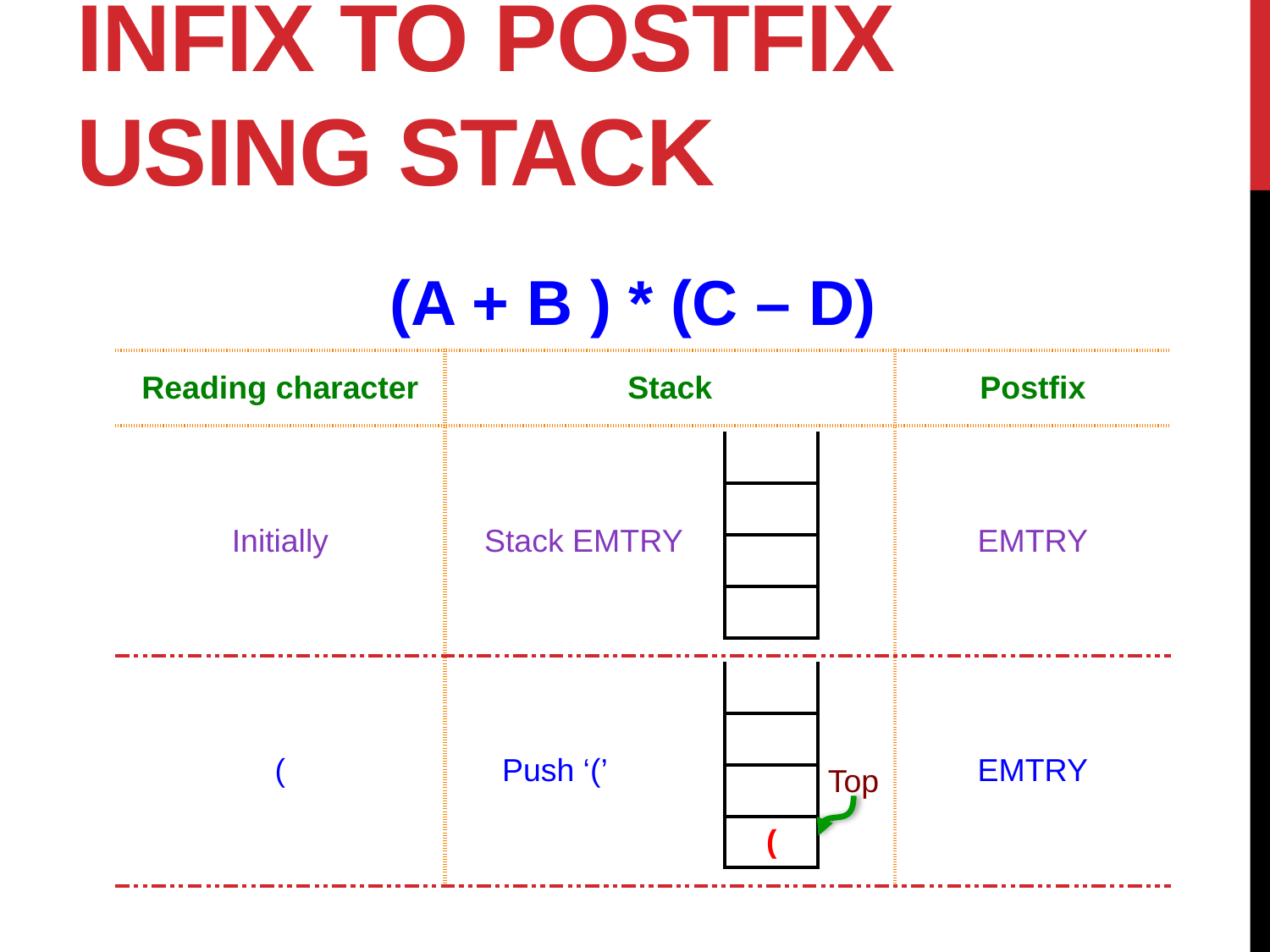

# Infix to Postfix using Stack
(A + B ) * (C – D)
| Reading character | Stack | Postfix |
| --- | --- | --- |
| Initially | Stack EMTRY | EMTRY |
| ( | Push ‘(’ | EMTRY |
|  |
| --- |
|  |
|  |
|  |
|  |
| --- |
|  |
|  |
| ( |
Top